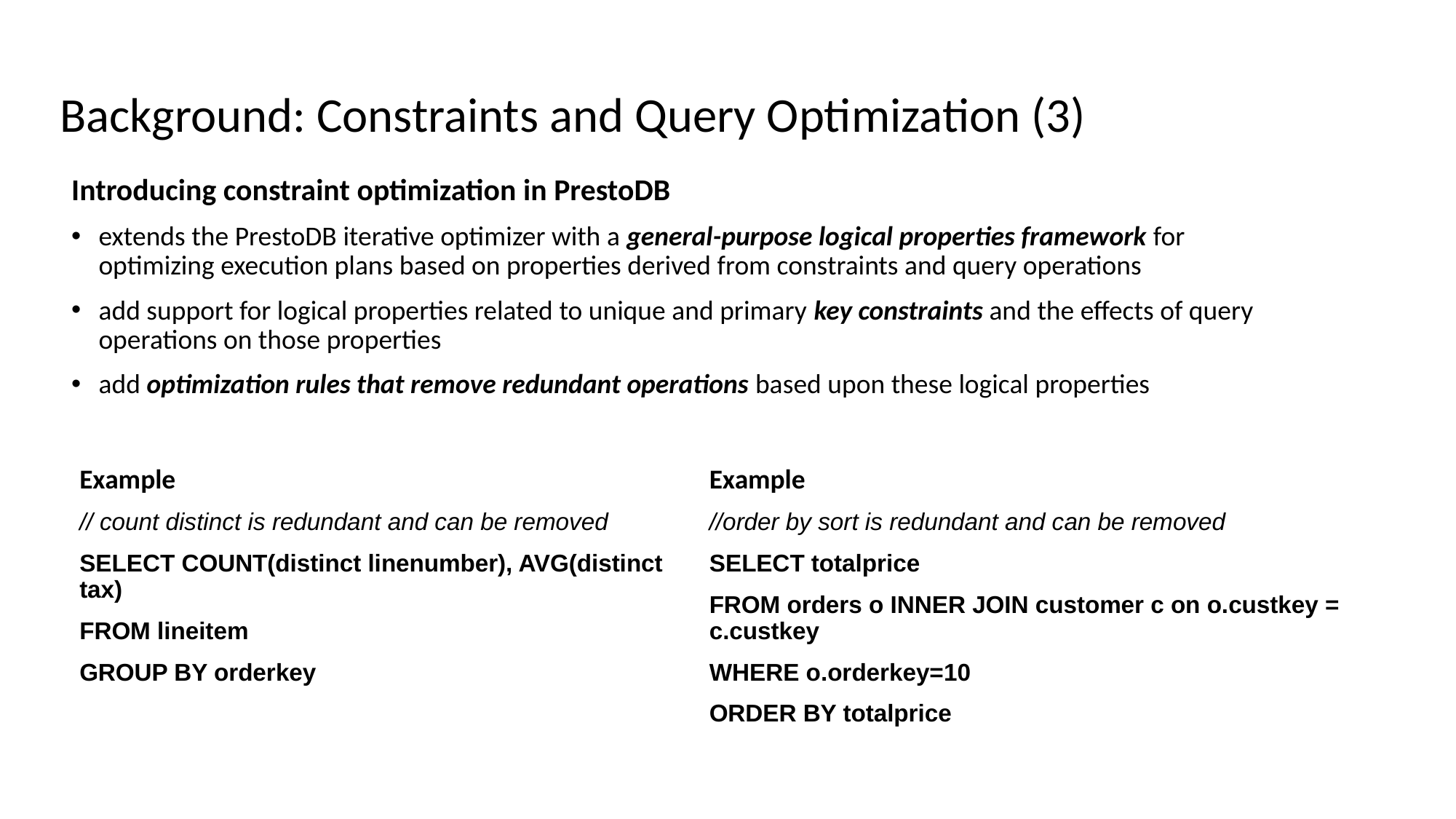

# Background: Constraints and Query Optimization (3)
Introducing constraint optimization in PrestoDB
extends the PrestoDB iterative optimizer with a general-purpose logical properties framework for optimizing execution plans based on properties derived from constraints and query operations
add support for logical properties related to unique and primary key constraints and the effects of query operations on those properties
add optimization rules that remove redundant operations based upon these logical properties

Example
// count distinct is redundant and can be removed
SELECT COUNT(distinct linenumber), AVG(distinct tax)
FROM lineitem
GROUP BY orderkey

Example
//order by sort is redundant and can be removed
SELECT totalprice
FROM orders o INNER JOIN customer c on o.custkey = c.custkey
WHERE o.orderkey=10
ORDER BY totalprice